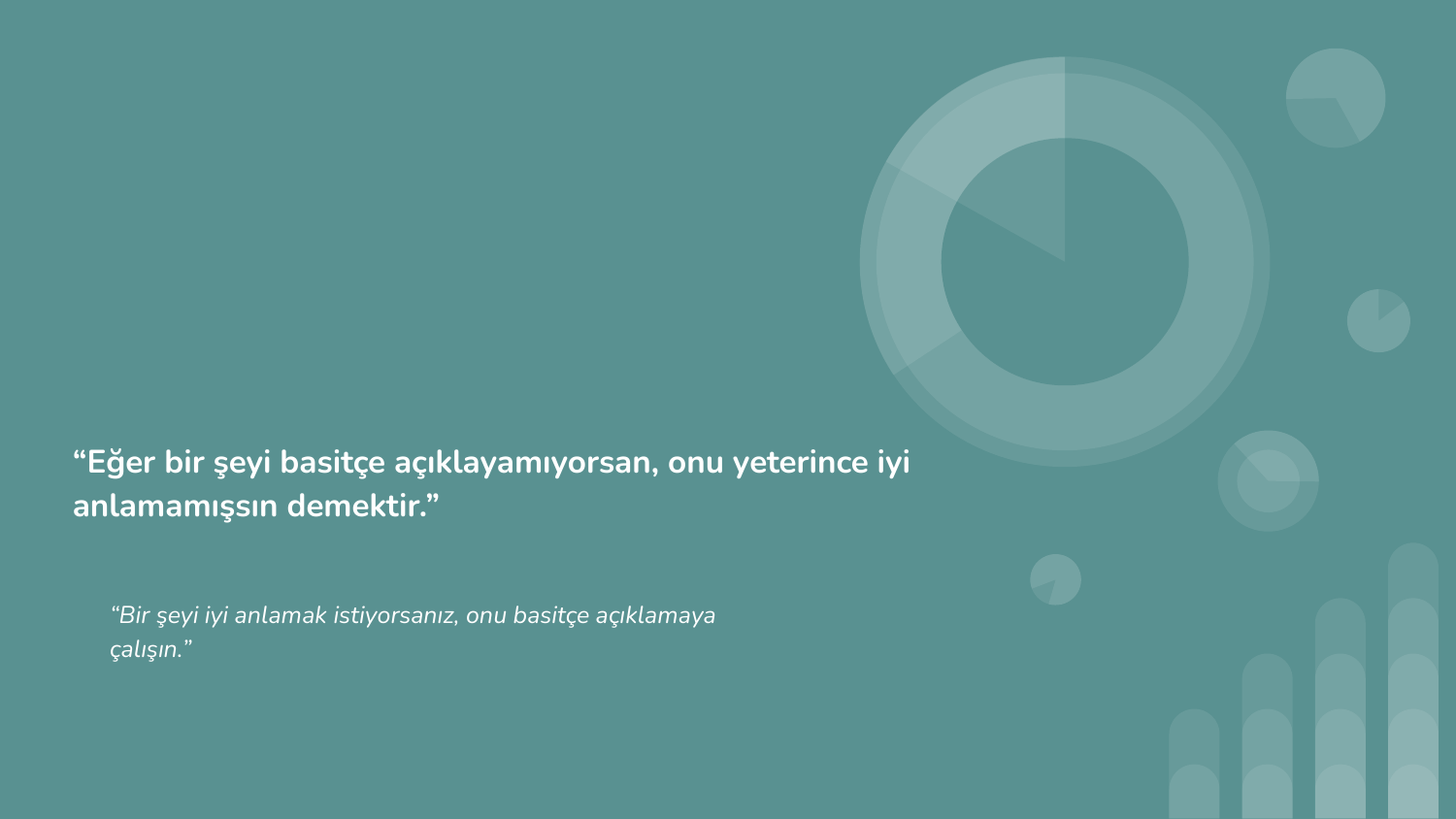

# “Eğer bir şeyi basitçe açıklayamıyorsan, onu yeterince iyi anlamamışsın demektir.”

“Bir şeyi iyi anlamak istiyorsanız, onu basitçe açıklamaya çalışın.”